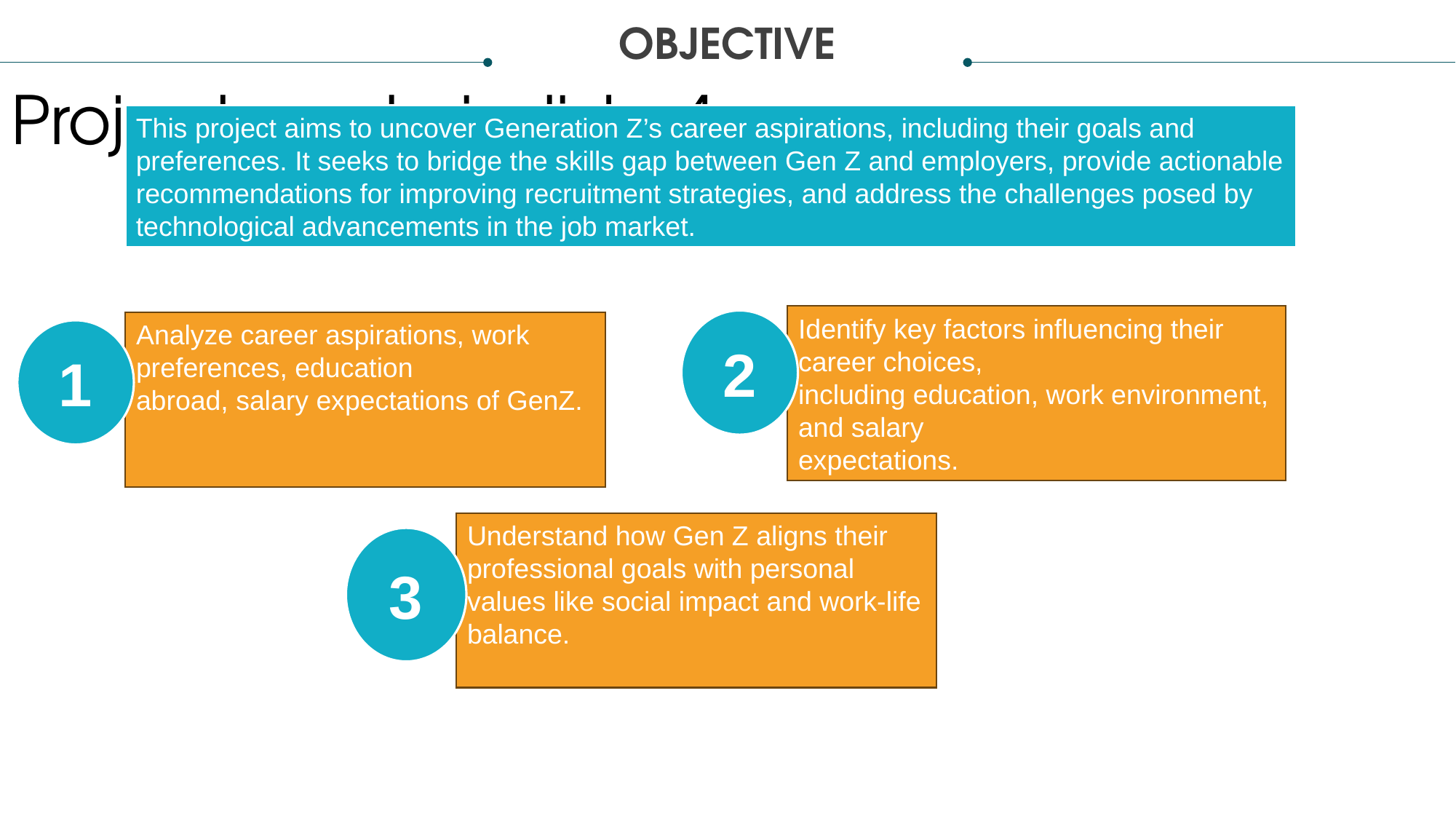

OBJECTIVE
Project analysis slide 4
This project aims to uncover Generation Z’s career aspirations, including their goals and preferences. It seeks to bridge the skills gap between Gen Z and employers, provide actionable recommendations for improving recruitment strategies, and address the challenges posed by technological advancements in the job market.
Tasks
Management Objectives
Identify key factors influencing their career choices,
including education, work environment, and salary
expectations.
2
Analyze career aspirations, work preferences, education
abroad, salary expectations of GenZ.

1
Project Objectives
Implementation Plan
Schedules
Understand how Gen Z aligns their professional goals with personal values like social impact and work-life
balance.

3
Customer Objectives
Resources